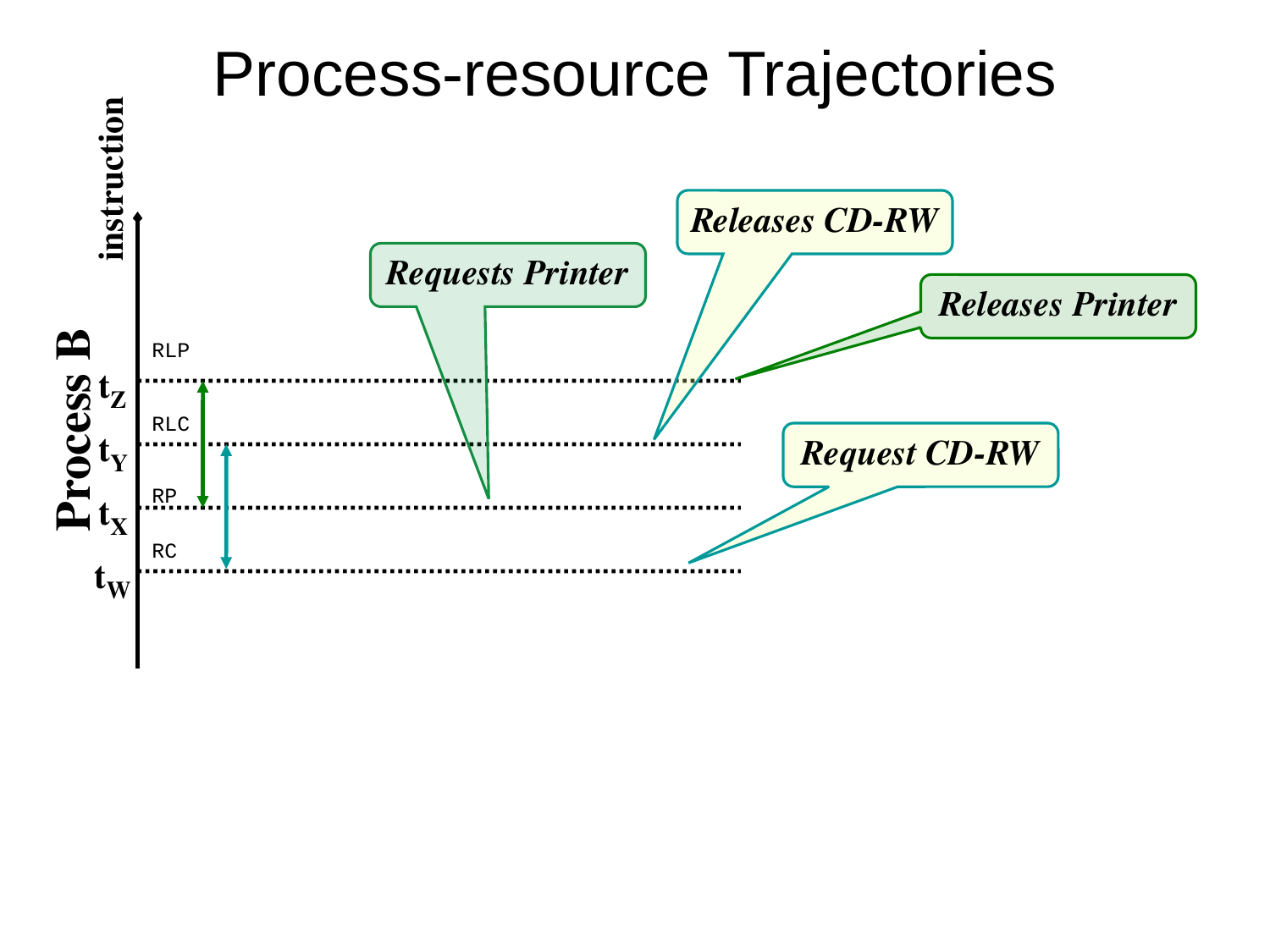

# Process-resource Trajectories
instruction
Releases CD-RW

Requests Printer
Releases Printer
RLP
tZ

Process B
RLC
tY
Request CD-RW

tX
RP

RC
tW